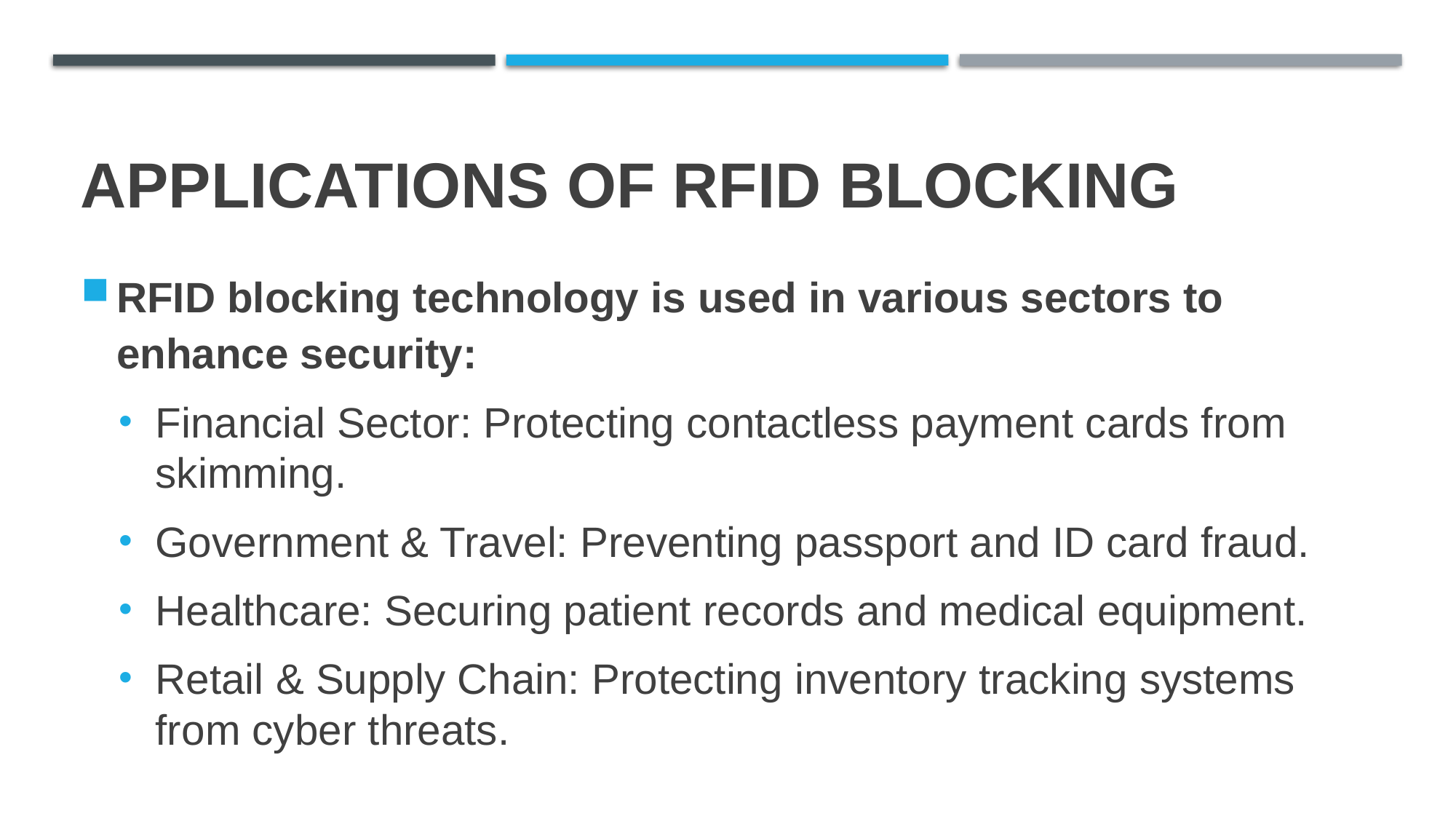

# Applications of RFID Blocking
RFID blocking technology is used in various sectors to enhance security:
Financial Sector: Protecting contactless payment cards from skimming.
Government & Travel: Preventing passport and ID card fraud.
Healthcare: Securing patient records and medical equipment.
Retail & Supply Chain: Protecting inventory tracking systems from cyber threats.